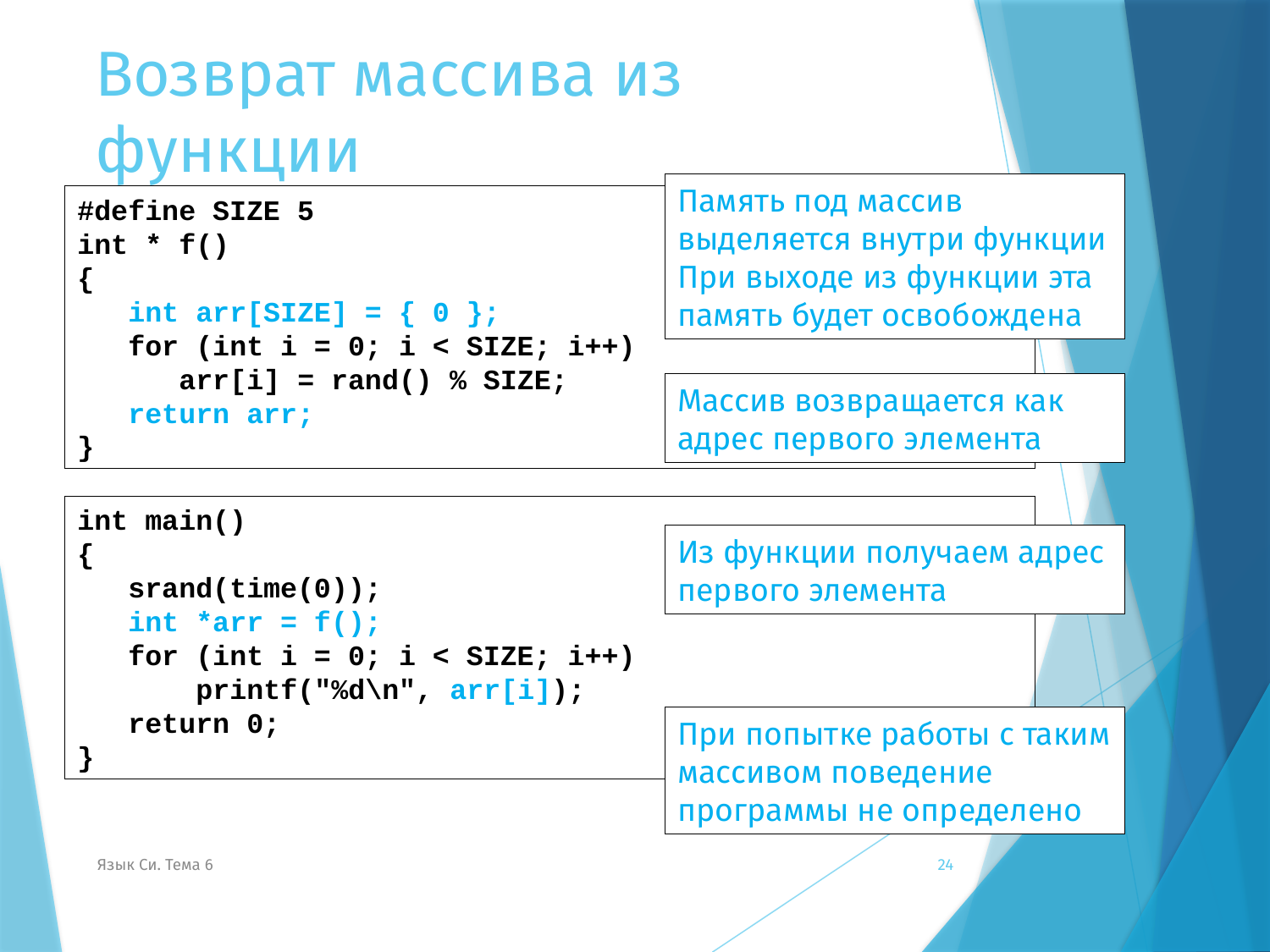

# Возврат массива из функции
Память под массив выделяется внутри функции
При выходе из функции эта память будет освобождена
#define SIZE 5
int * f()
{
   int arr[SIZE] = { 0 };
   for (int i = 0; i < SIZE; i++)
      arr[i] = rand() % SIZE;
   return arr;
}
Массив возвращается как адрес первого элемента
int main()
{
   srand(time(0));
   int *arr = f();
   for (int i = 0; i < SIZE; i++)
       printf("%d\n", arr[i]);
   return 0;
}
Из функции получаем адрес первого элемента
При попытке работы с таким массивом поведение программы не определено
Язык Си. Тема 6
24